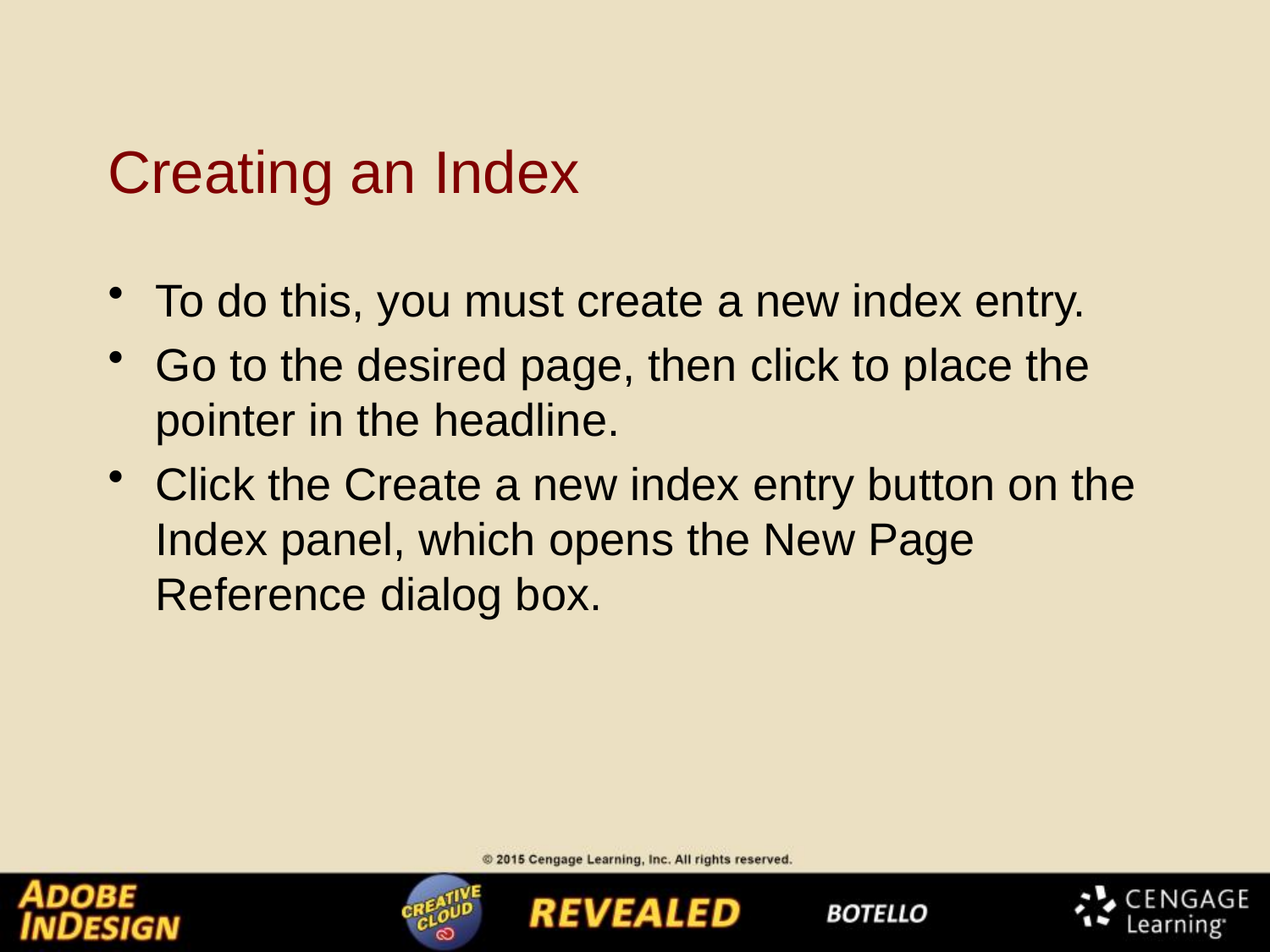

# Creating an Index
To do this, you must create a new index entry.
Go to the desired page, then click to place the pointer in the headline.
Click the Create a new index entry button on the Index panel, which opens the New Page Reference dialog box.